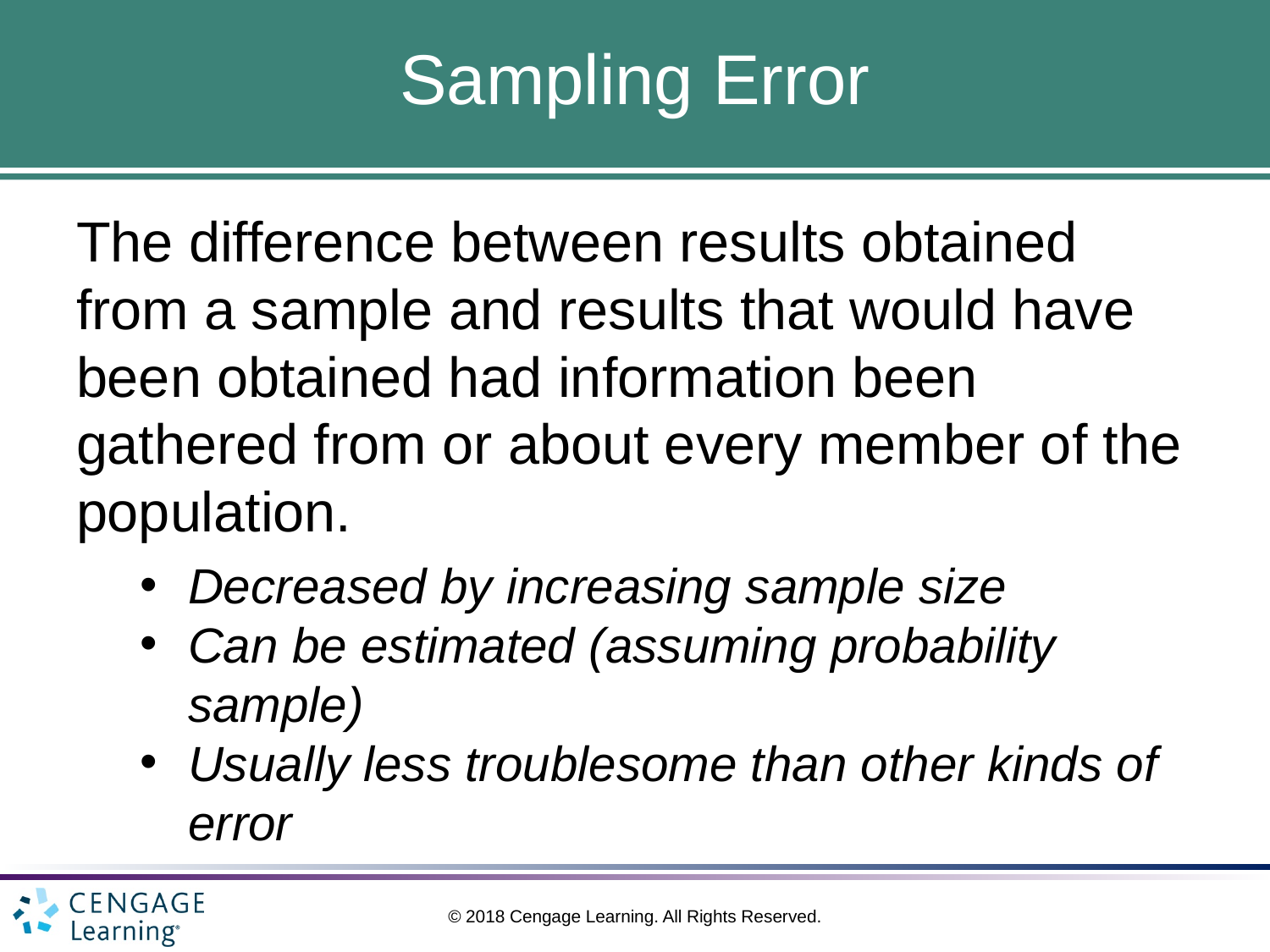

# Sampling Error
The difference between results obtained from a sample and results that would have been obtained had information been gathered from or about every member of the population.
Decreased by increasing sample size
Can be estimated (assuming probability sample)
Usually less troublesome than other kinds of error